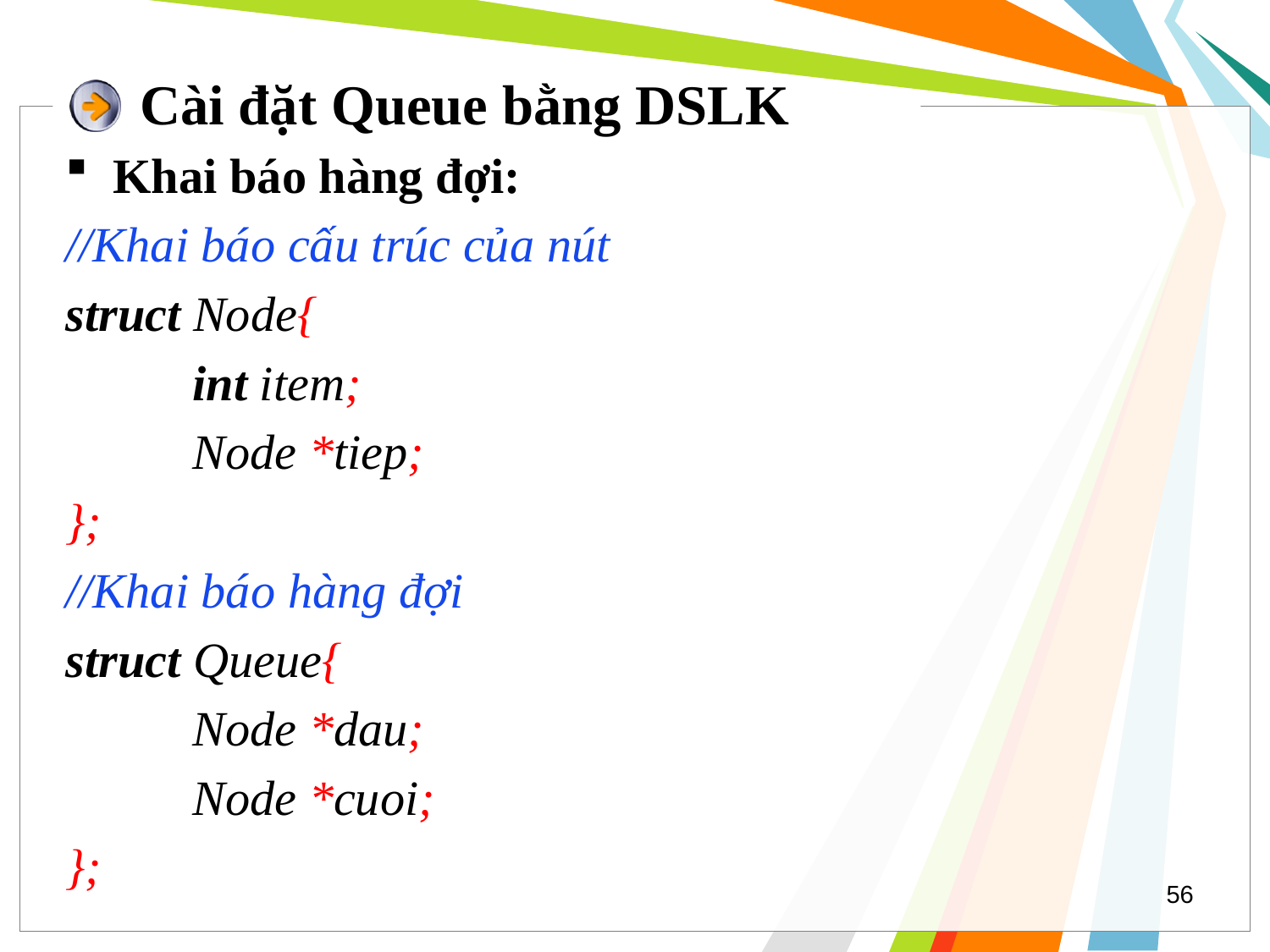

# Cài đặt Queue bằng DSLK
Khai báo hàng đợi:
//Khai báo cấu trúc của nút
struct Node{
	int item;
	Node *tiep;
};
//Khai báo hàng đợi
struct Queue{
	Node *dau;
	Node *cuoi;
};
56